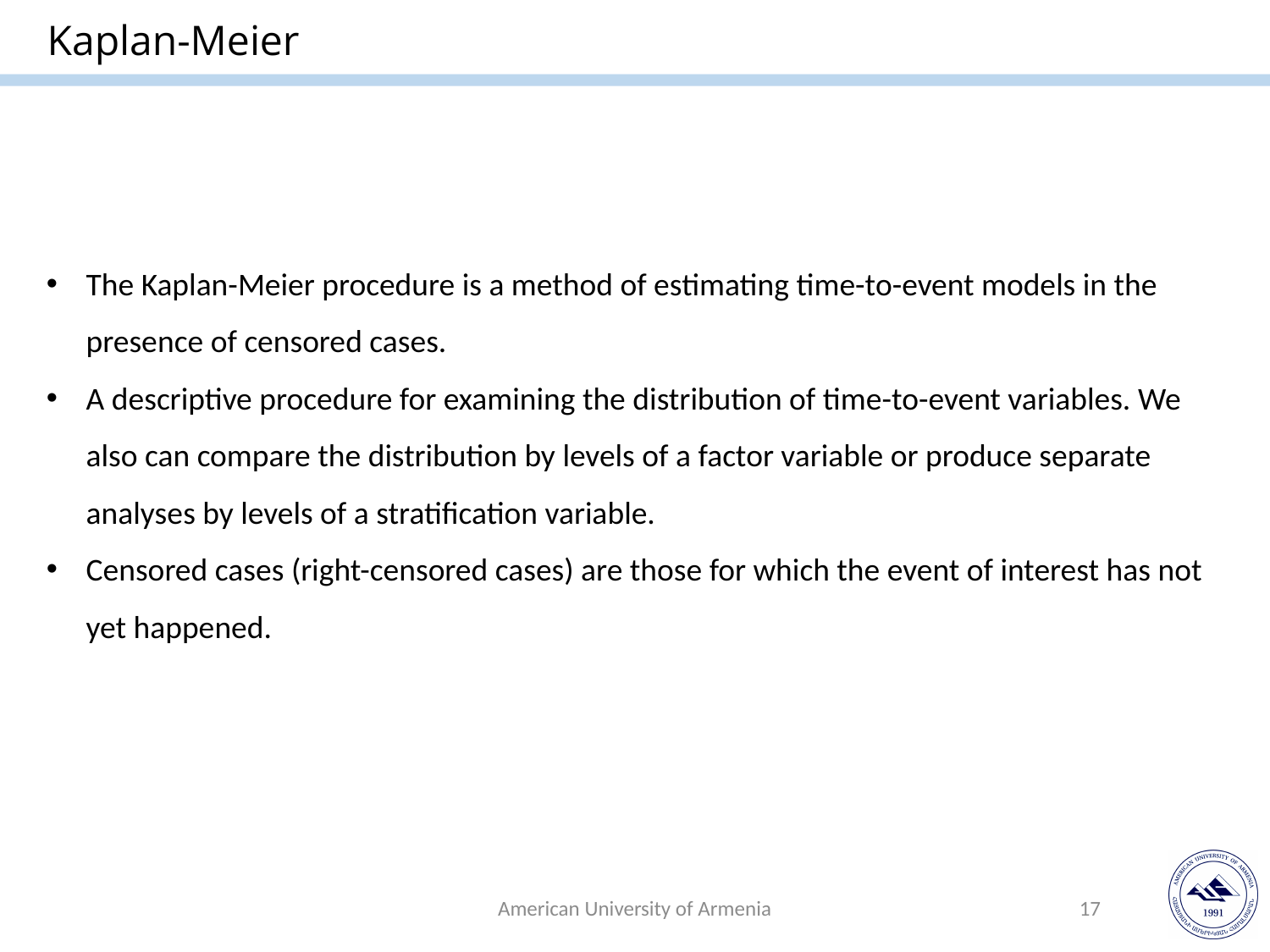

# Kaplan-Meier
The Kaplan-Meier procedure is a method of estimating time-to-event models in the presence of censored cases.
A descriptive procedure for examining the distribution of time-to-event variables. We also can compare the distribution by levels of a factor variable or produce separate analyses by levels of a stratification variable.
Censored cases (right-censored cases) are those for which the event of interest has not yet happened.
American University of Armenia
17